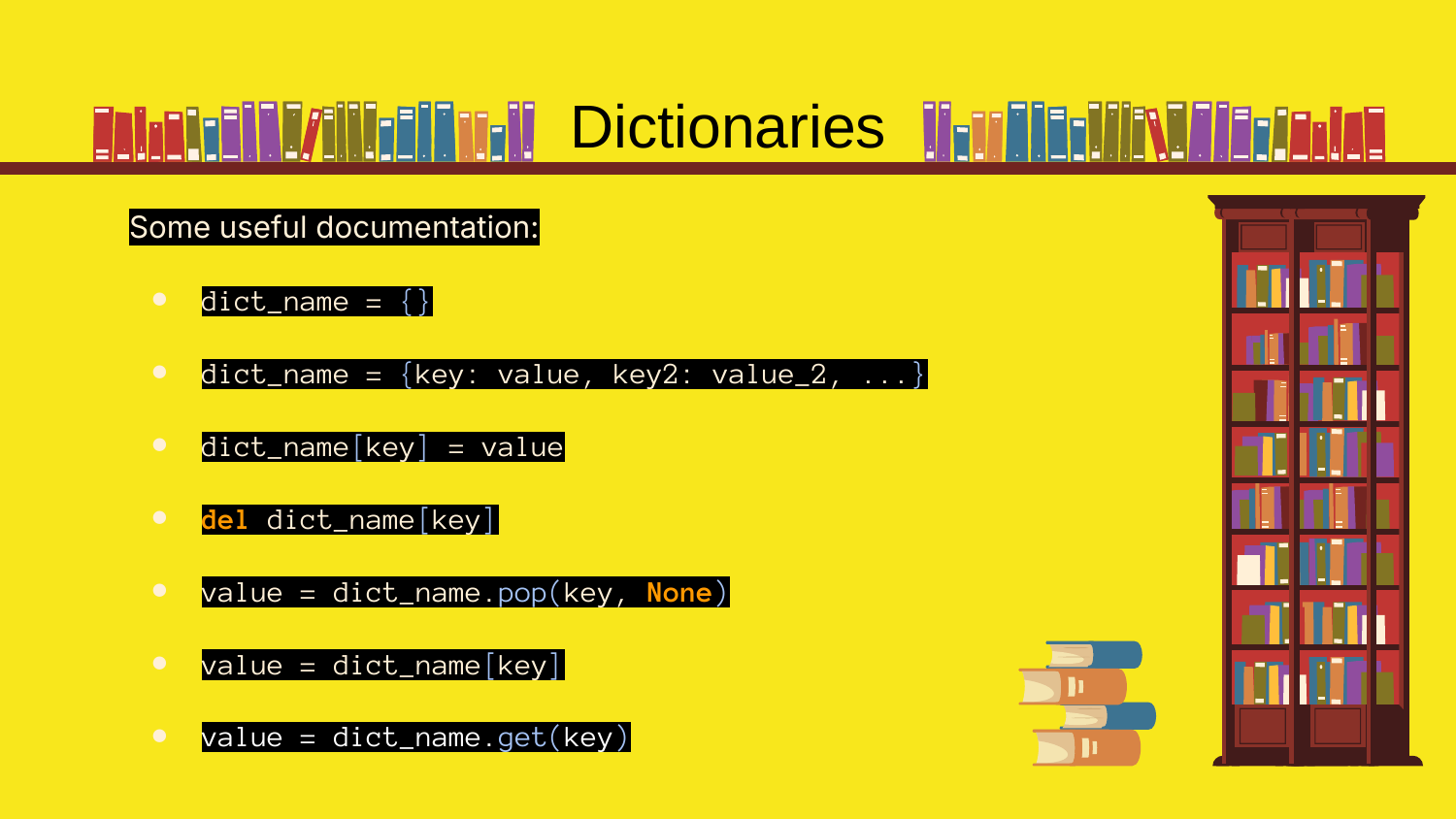

Dictionaries

Some useful documentation:
dict_name = {}

dict_name = {key: value, key2: value_2, ...}
dict_name[key] = value
del dict_name[key]
value = dict_name.pop(key, None)
value = dict_name[key]
value = dict_name.get(key)